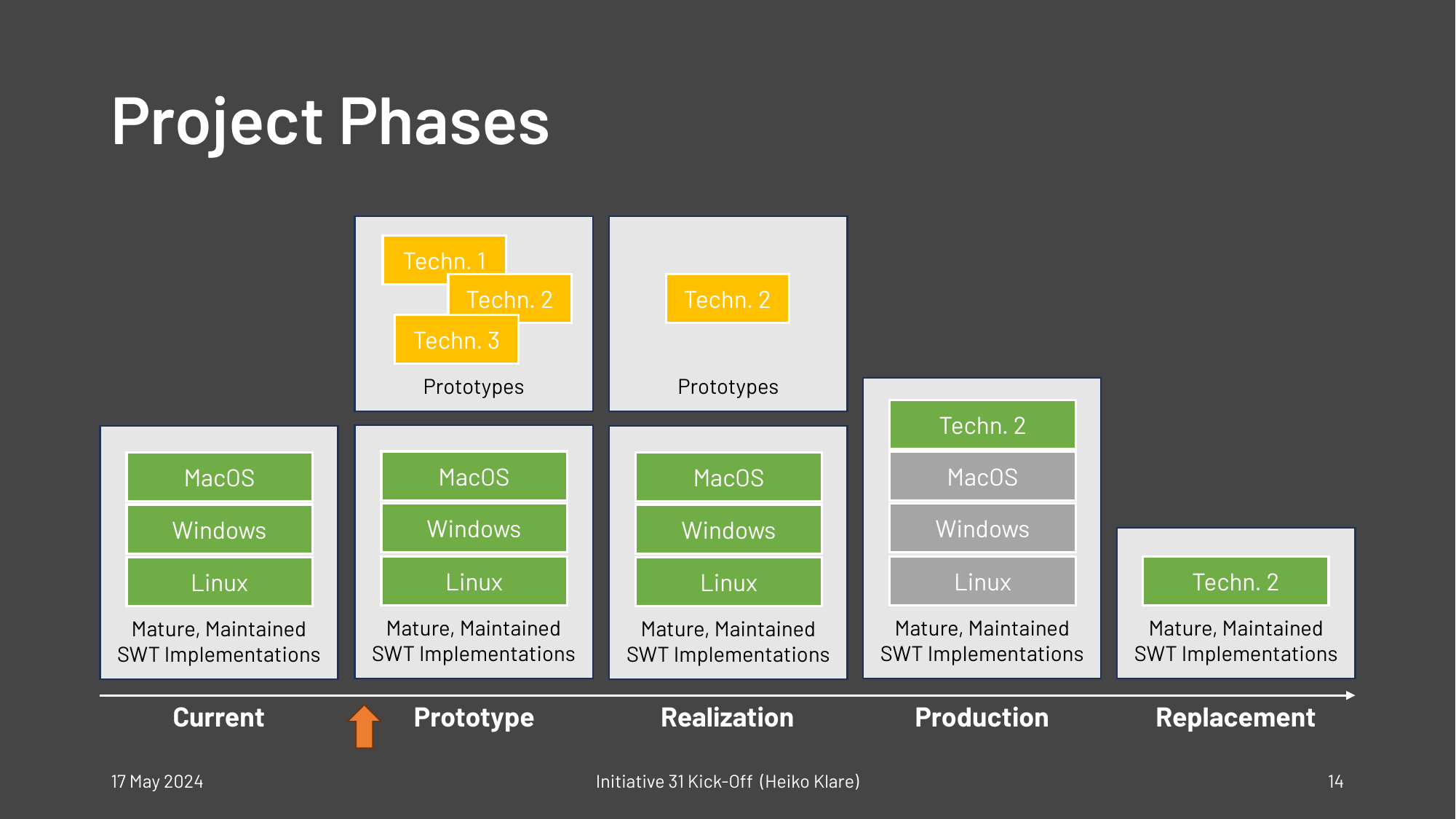

# Project Phases
Prototypes
Techn. 2
Prototypes
Techn. 1
Techn. 2
Techn. 3
Mature, Maintained
SWT Implementations
MacOS
Windows
Linux
Techn. 2
Mature, Maintained
SWT Implementations
MacOS
Windows
Linux
Mature, Maintained
SWT Implementations
MacOS
Windows
Linux
Mature, Maintained
SWT Implementations
MacOS
Windows
Linux
Mature, Maintained
SWT Implementations
Techn. 2
Current
Prototype
Realization
Production
Replacement

17 May 2024
Initiative 31 Kick-Off  (Heiko Klare)
14